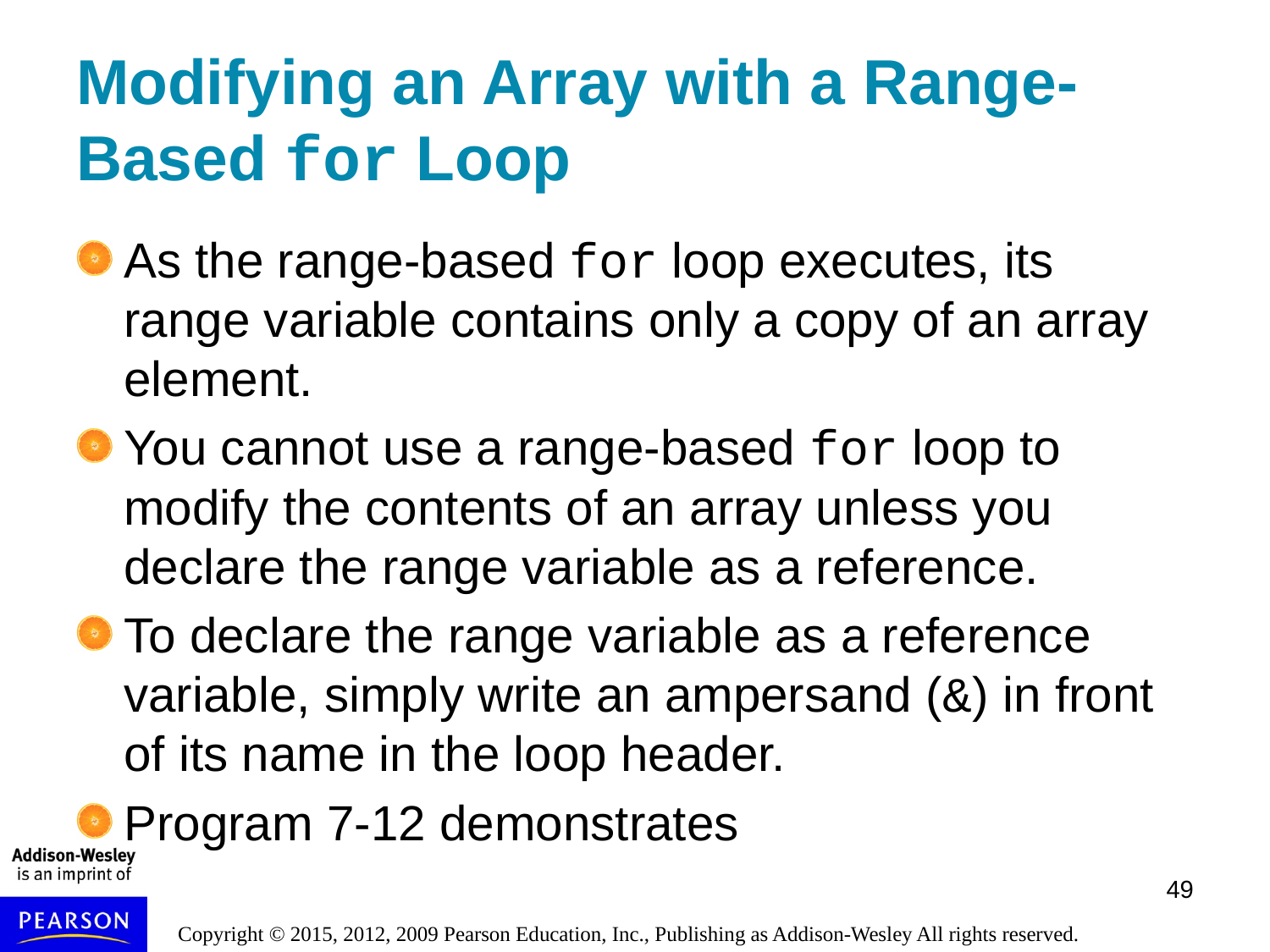

# Modifying an Array with a Range-Based for Loop
As the range-based for loop executes, its range variable contains only a copy of an array element.
You cannot use a range-based for loop to modify the contents of an array unless you declare the range variable as a reference.
To declare the range variable as a reference variable, simply write an ampersand (&) in front of its name in the loop header.
Program 7-12 demonstrates
49